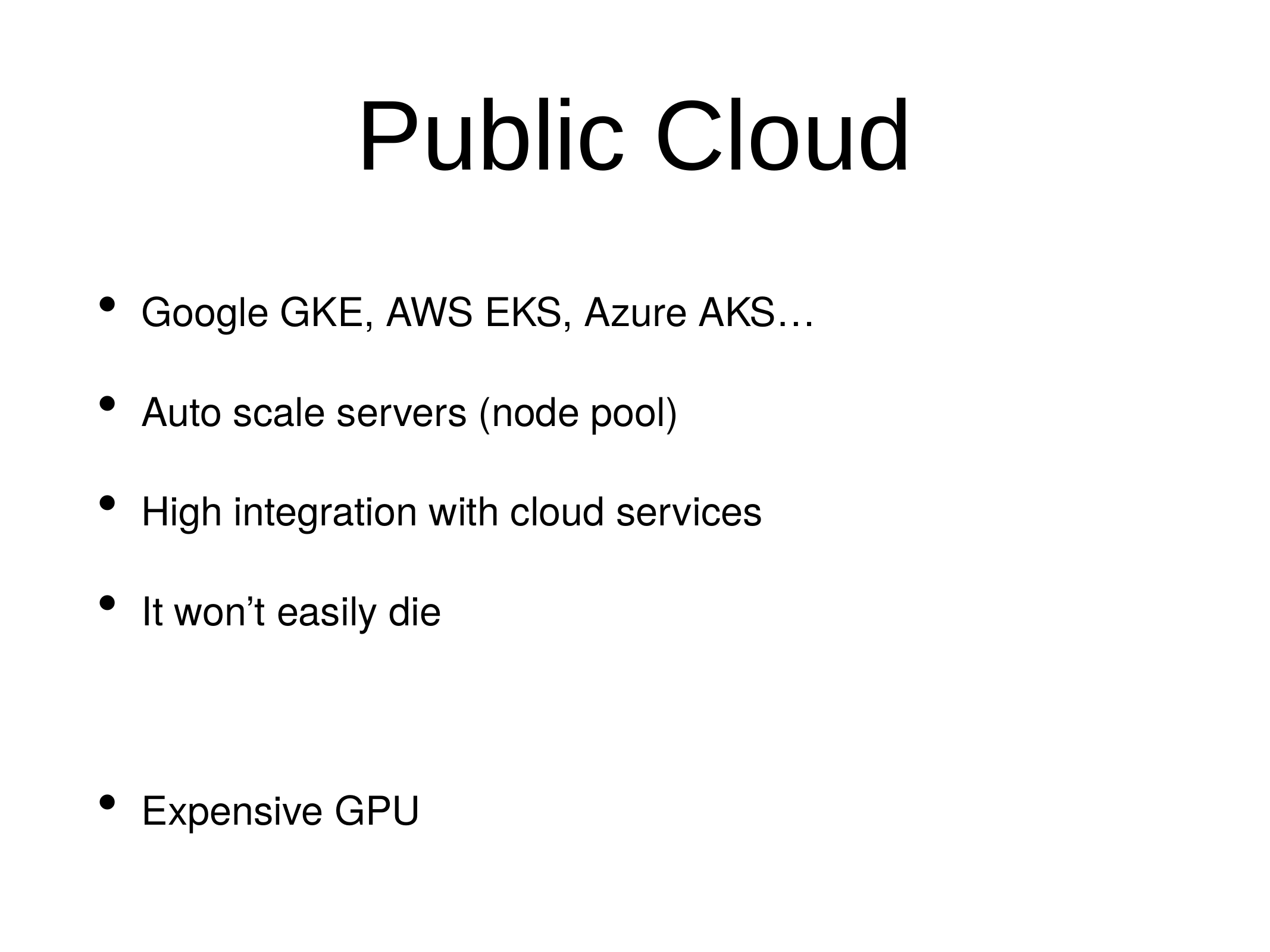

# Public Cloud
Google GKE, AWS EKS, Azure AKS…
Auto scale servers (node pool)
High integration with cloud services
It won’t easily die

Expensive GPU